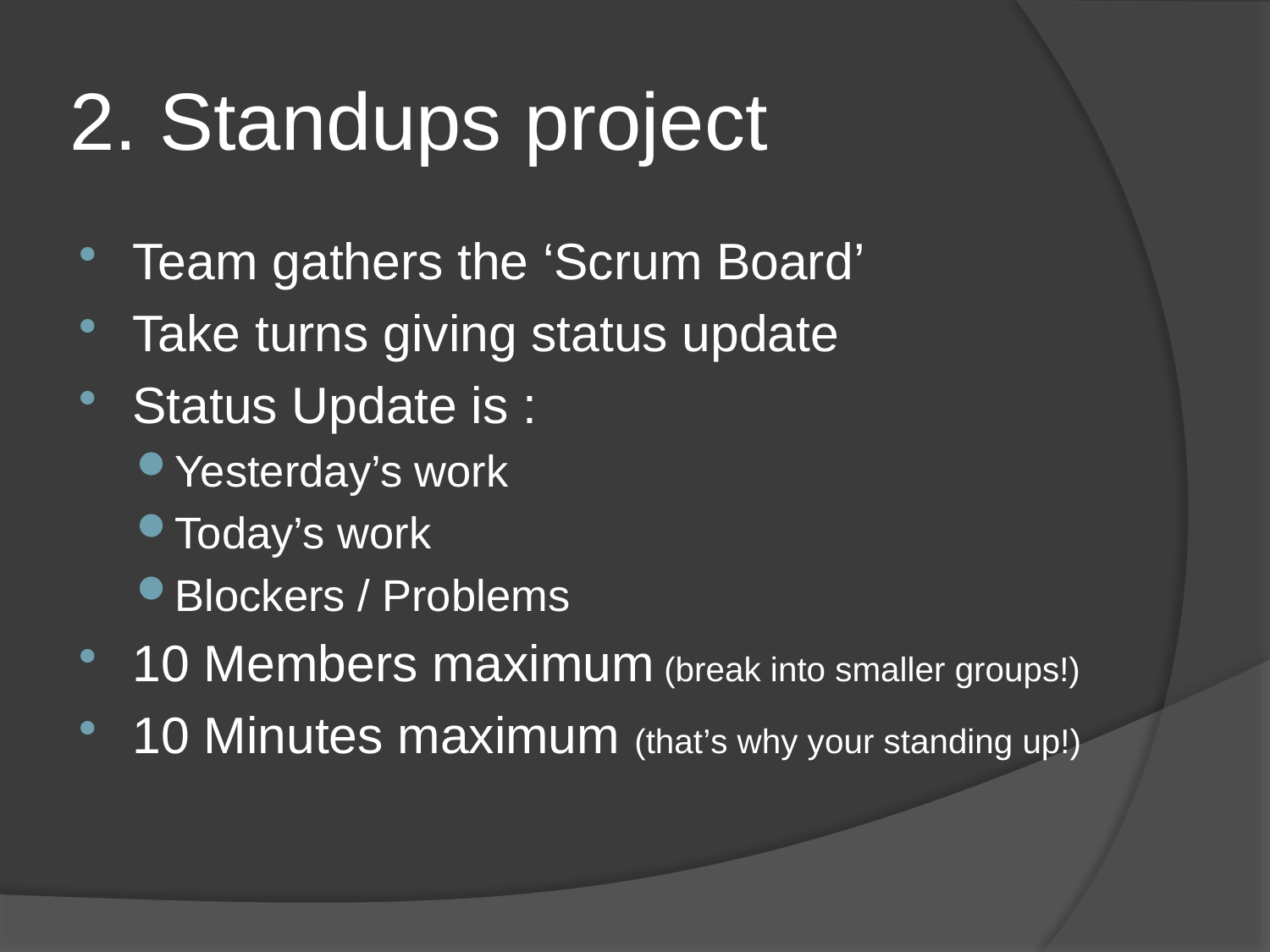

# 2. Standups project
Team gathers the ‘Scrum Board’
Take turns giving status update
Status Update is :
Yesterday’s work
Today’s work
Blockers / Problems
10 Members maximum (break into smaller groups!)
10 Minutes maximum (that’s why your standing up!)